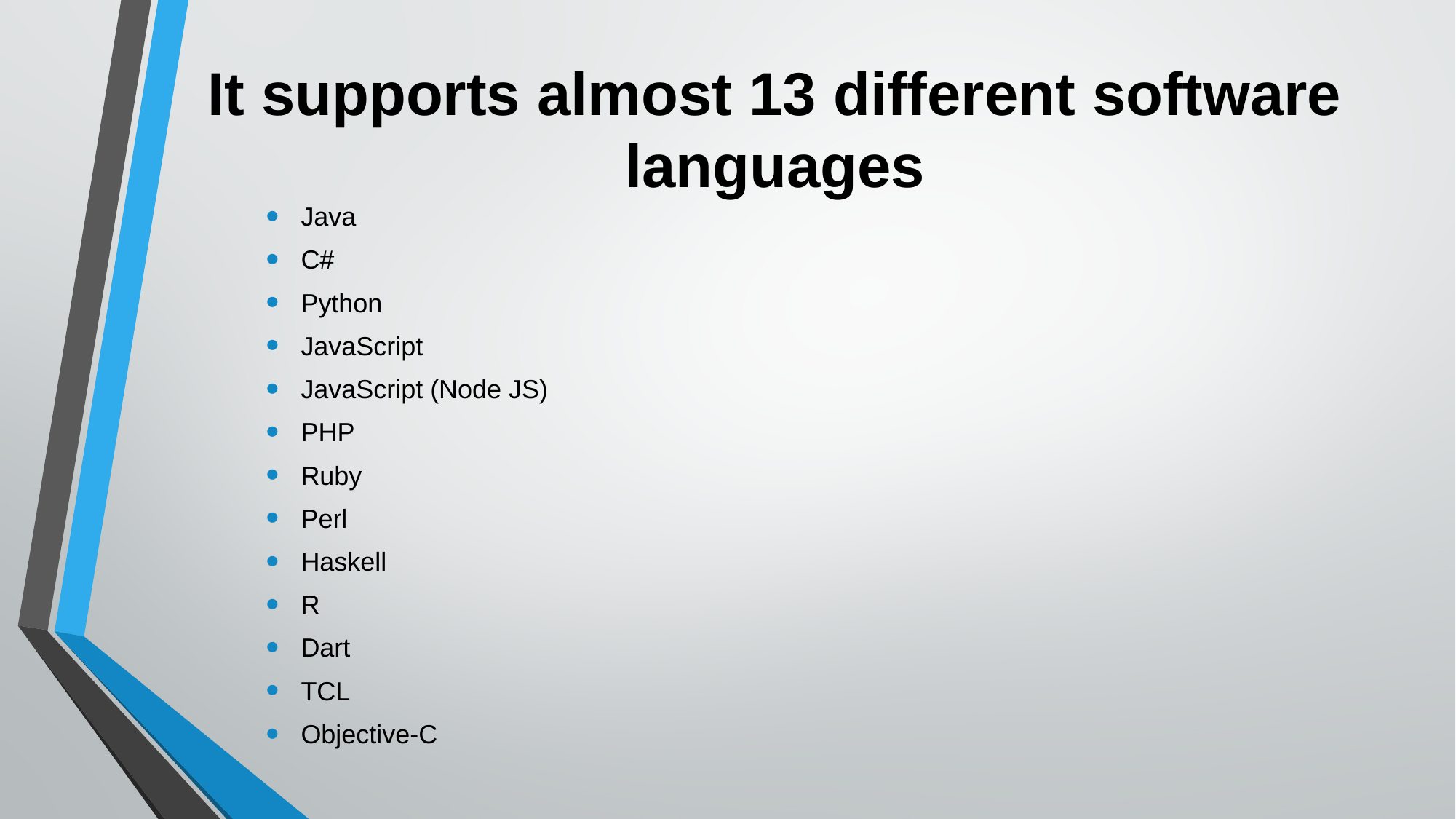

# It supports almost 13 different software languages
Java
C#
Python
JavaScript
JavaScript (Node JS)
PHP
Ruby
Perl
Haskell
R
Dart
TCL
Objective-C